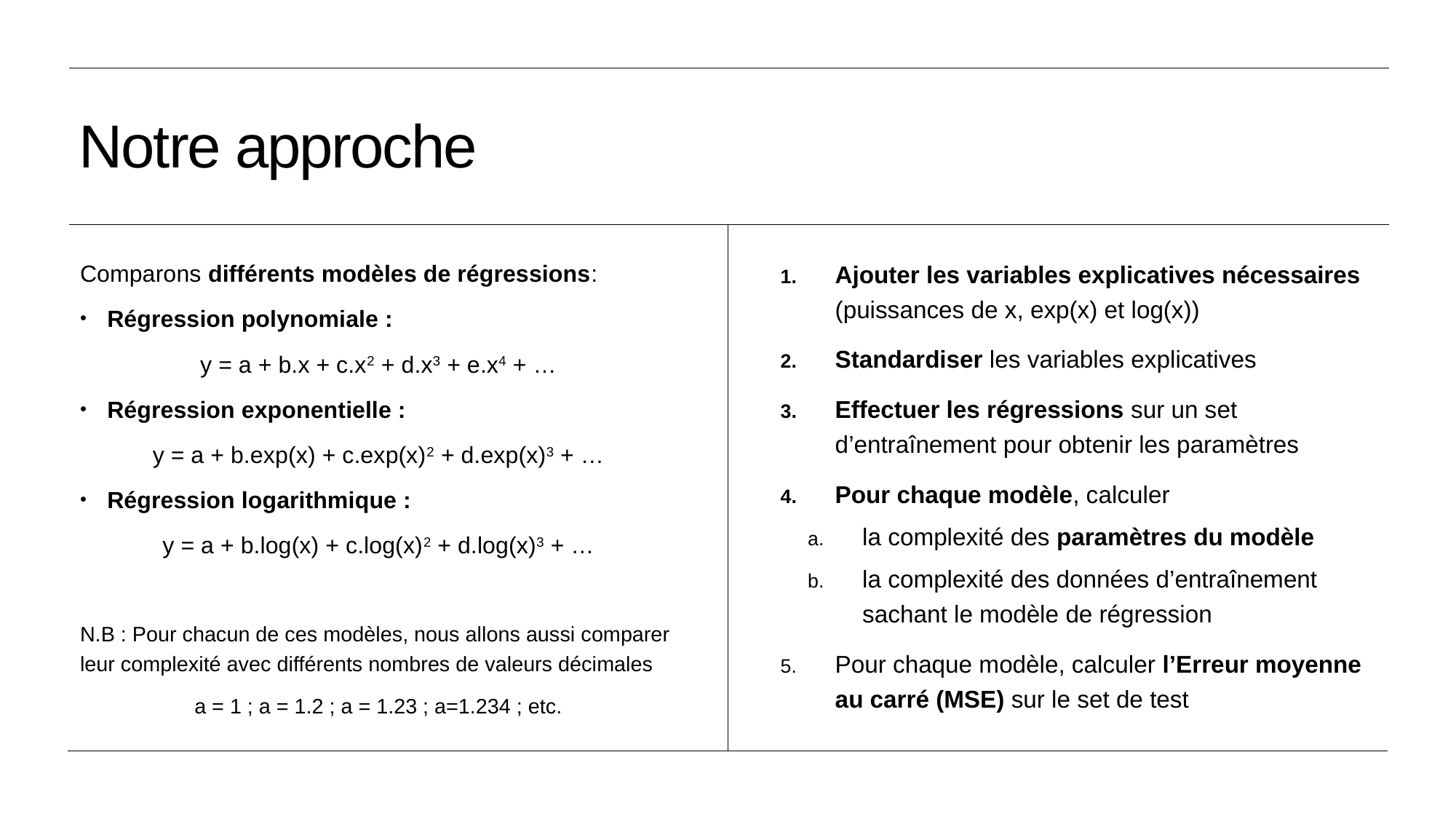

# Notre approche
Comparons différents modèles de régressions:
Régression polynomiale :
y = a + b.x + c.x2 + d.x3 + e.x4 + …
Régression exponentielle :
y = a + b.exp(x) + c.exp(x)2 + d.exp(x)3 + …
Régression logarithmique :
y = a + b.log(x) + c.log(x)2 + d.log(x)3 + …

N.B : Pour chacun de ces modèles, nous allons aussi comparer leur complexité avec différents nombres de valeurs décimales
a = 1 ; a = 1.2 ; a = 1.23 ; a=1.234 ; etc.

Ajouter les variables explicatives nécessaires (puissances de x, exp(x) et log(x))
Standardiser les variables explicatives
Effectuer les régressions sur un set d’entraînement pour obtenir les paramètres
Pour chaque modèle, calculer
la complexité des paramètres du modèle
la complexité des données d’entraînement sachant le modèle de régression
Pour chaque modèle, calculer l’Erreur moyenne au carré (MSE) sur le set de test